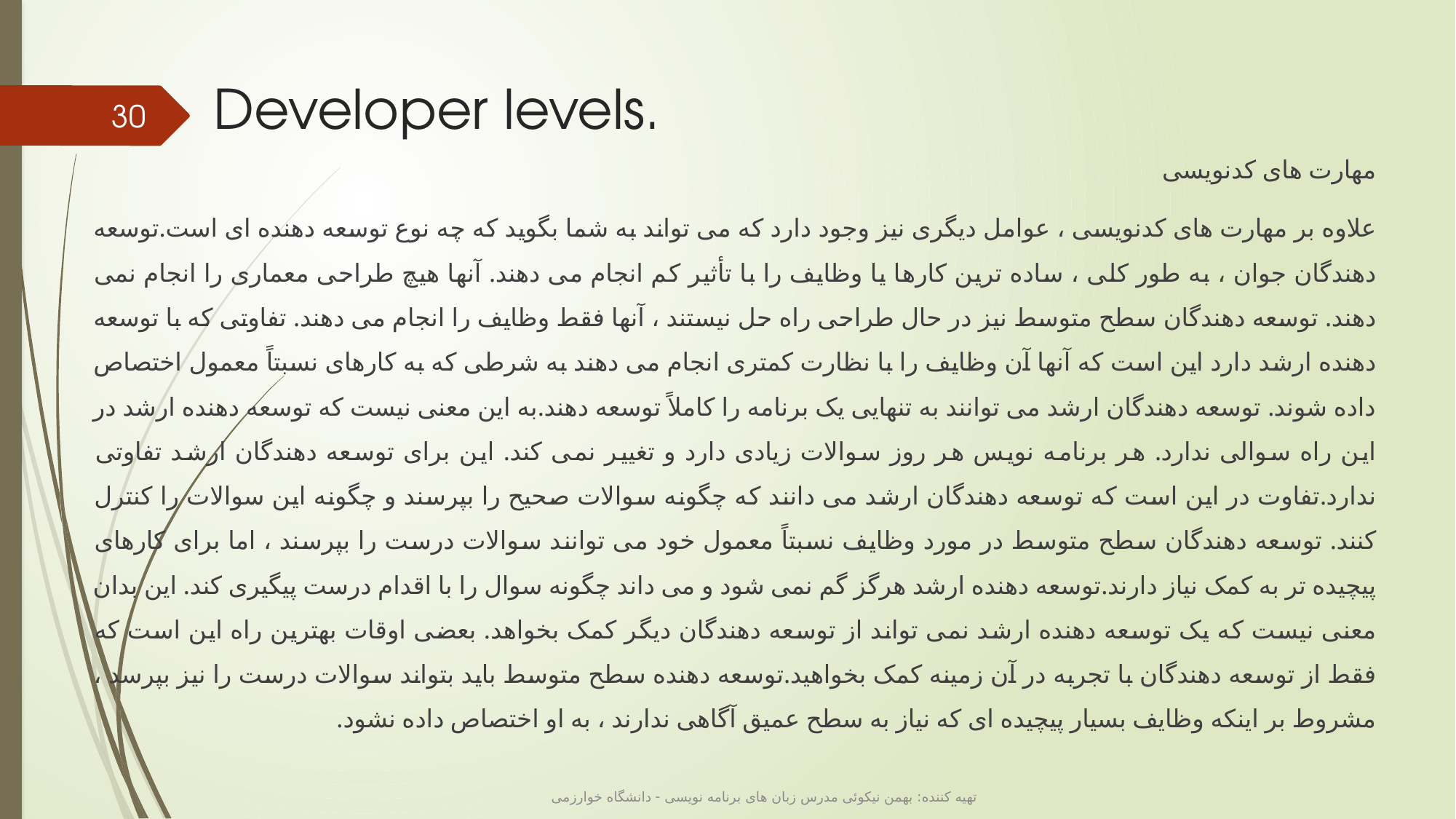

# Developer levels.
30
مهارت های کدنویسی
علاوه بر مهارت های کدنویسی ، عوامل دیگری نیز وجود دارد که می تواند به شما بگوید که چه نوع توسعه دهنده ای است.توسعه دهندگان جوان ، به طور کلی ، ساده ترین کارها یا وظایف را با تأثیر کم انجام می دهند. آنها هیچ طراحی معماری را انجام نمی دهند. توسعه دهندگان سطح متوسط ​​نیز در حال طراحی راه حل نیستند ، آنها فقط وظایف را انجام می دهند. تفاوتی که با توسعه دهنده ارشد دارد این است که آنها آن وظایف را با نظارت کمتری انجام می دهند به شرطی که به کارهای نسبتاً معمول اختصاص داده شوند. توسعه دهندگان ارشد می توانند به تنهایی یک برنامه را کاملاً توسعه دهند.به این معنی نیست که توسعه دهنده ارشد در این راه سوالی ندارد. هر برنامه نویس هر روز سوالات زیادی دارد و تغییر نمی کند. این برای توسعه دهندگان ارشد تفاوتی ندارد.تفاوت در این است که توسعه دهندگان ارشد می دانند که چگونه سوالات صحیح را بپرسند و چگونه این سوالات را کنترل کنند. توسعه دهندگان سطح متوسط ​​در مورد وظایف نسبتاً معمول خود می توانند سوالات درست را بپرسند ، اما برای کارهای پیچیده تر به کمک نیاز دارند.توسعه دهنده ارشد هرگز گم نمی شود و می داند چگونه سوال را با اقدام درست پیگیری کند. این بدان معنی نیست که یک توسعه دهنده ارشد نمی تواند از توسعه دهندگان دیگر کمک بخواهد. بعضی اوقات بهترین راه این است که فقط از توسعه دهندگان با تجربه در آن زمینه کمک بخواهید.توسعه دهنده سطح متوسط ​​باید بتواند سوالات درست را نیز بپرسد ، مشروط بر اینکه وظایف بسیار پیچیده ای که نیاز به سطح عمیق آگاهی ندارند ، به او اختصاص داده نشود.

تهیه کننده: بهمن نیکوئی مدرس زبان های برنامه نویسی - دانشگاه خوارزمی